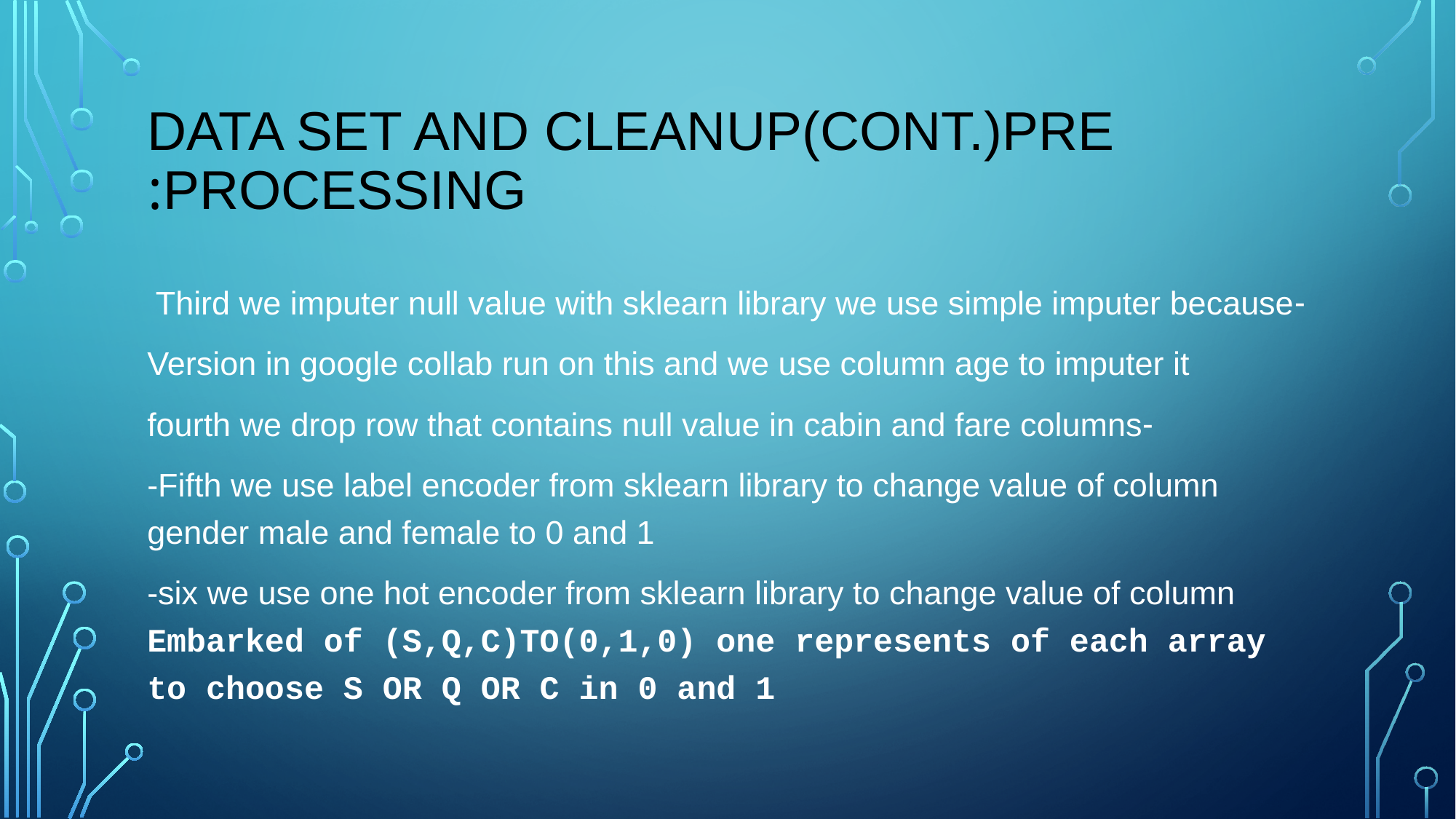

# Data set and Cleanup(cont.)pre processing:
-Third we imputer null value with sklearn library we use simple imputer because
Version in google collab run on this and we use column age to imputer it
-fourth we drop row that contains null value in cabin and fare columns
-Fifth we use label encoder from sklearn library to change value of column gender male and female to 0 and 1
-six we use one hot encoder from sklearn library to change value of column Embarked of (S,Q,C)TO(0,1,0) one represents of each array to choose S OR Q OR C in 0 and 1